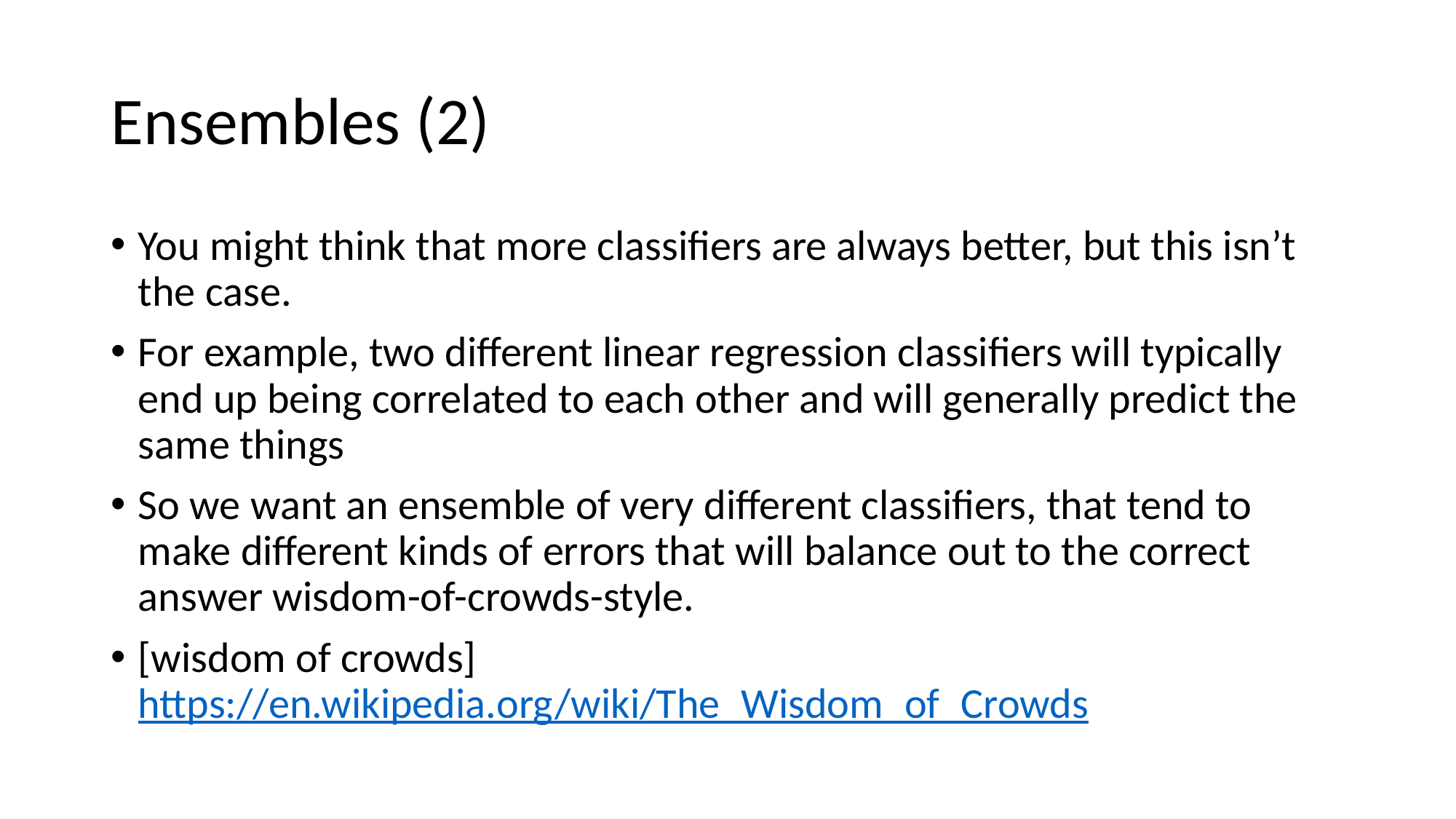

# Ensembles (2)
You might think that more classifiers are always better, but this isn’t the case.
For example, two different linear regression classifiers will typically end up being correlated to each other and will generally predict the same things
So we want an ensemble of very different classifiers, that tend to make different kinds of errors that will balance out to the correct answer wisdom-of-crowds-style.
[wisdom of crowds]
https://en.wikipedia.org/wiki/The_Wisdom_of_Crowds